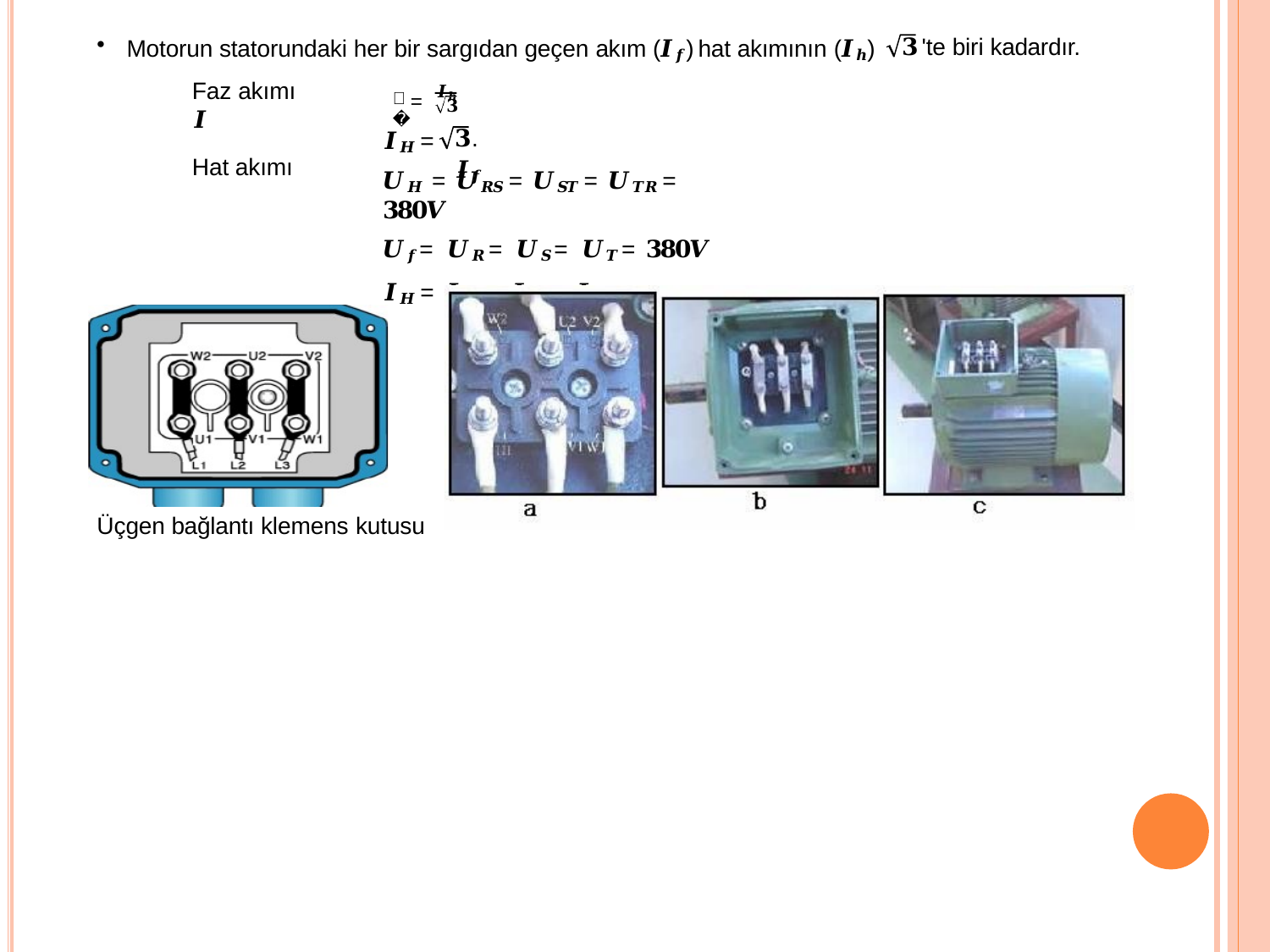

Motorun statorundaki her bir sargıdan geçen akım (𝑰𝒇) hat akımının (𝑰𝒉)
𝟑 'te biri kadardır.

= 𝑰𝒉
Faz akımı	𝑰
Hat akımı
𝒇
𝟑
𝟑. 𝑰𝒇

𝑰𝑯 =

𝑼𝑯 = 𝑼𝑹𝑺 = 𝑼𝑺𝑻 = 𝑼𝑻𝑹 = 𝟑𝟖𝟎𝑽
𝑼𝒇 = 𝑼𝑹 = 𝑼𝑺 = 𝑼𝑻 = 𝟑𝟖𝟎𝑽
𝑰𝑯 = 𝑰𝑹𝑺 = 𝑰𝑺𝑻 = 𝑰𝑻𝑹

Üçgen bağlantı klemens kutusu